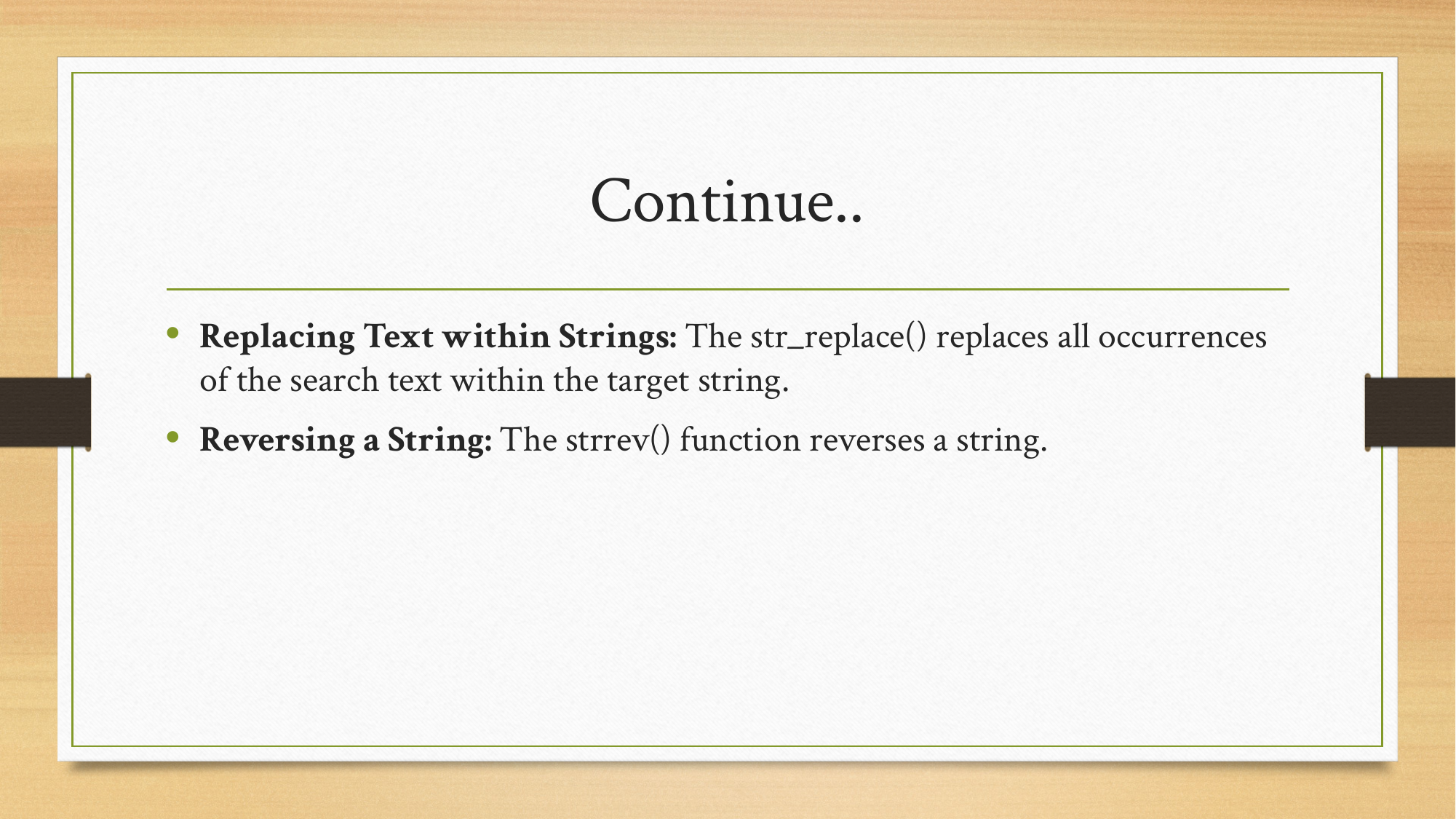

# Continue..
Replacing Text within Strings: The str_replace() replaces all occurrences of the search text within the target string.
Reversing a String: The strrev() function reverses a string.